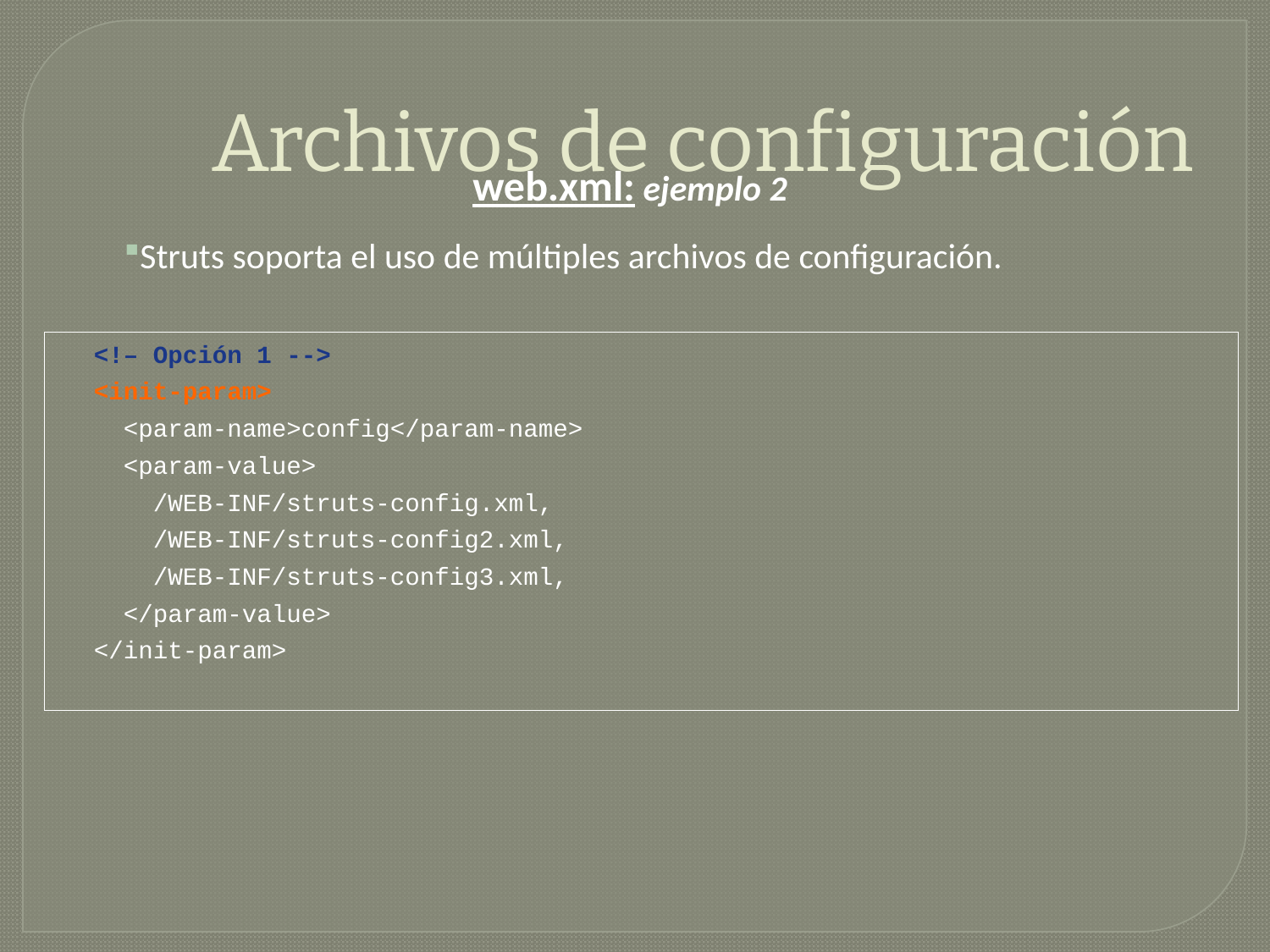

# Archivos de configuración

web.xml: ejemplo 2

Struts soporta el uso de múltiples archivos de configuración.

<!– Opción 1 -->
<init-param>
  <param-name>config</param-name>
  <param-value>
    /WEB-INF/struts-config.xml,
    /WEB-INF/struts-config2.xml,
    /WEB-INF/struts-config3.xml,
  </param-value>
</init-param>